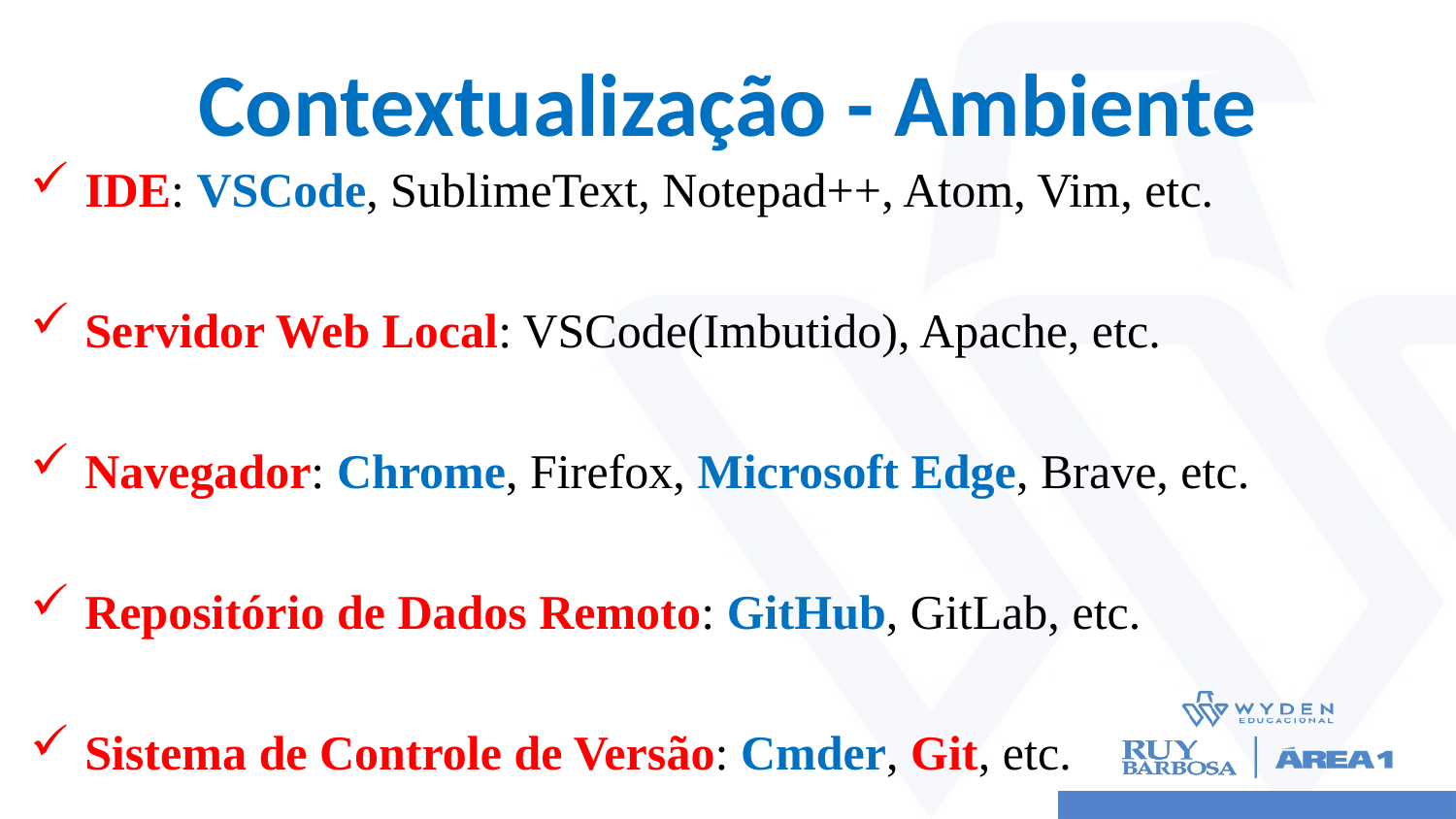

# Contextualização - Ambiente
IDE: VSCode, SublimeText, Notepad++, Atom, Vim, etc.

Servidor Web Local: VSCode(Imbutido), Apache, etc.

Navegador: Chrome, Firefox, Microsoft Edge, Brave, etc.

Repositório de Dados Remoto: GitHub, GitLab, etc.

Sistema de Controle de Versão: Cmder, Git, etc.